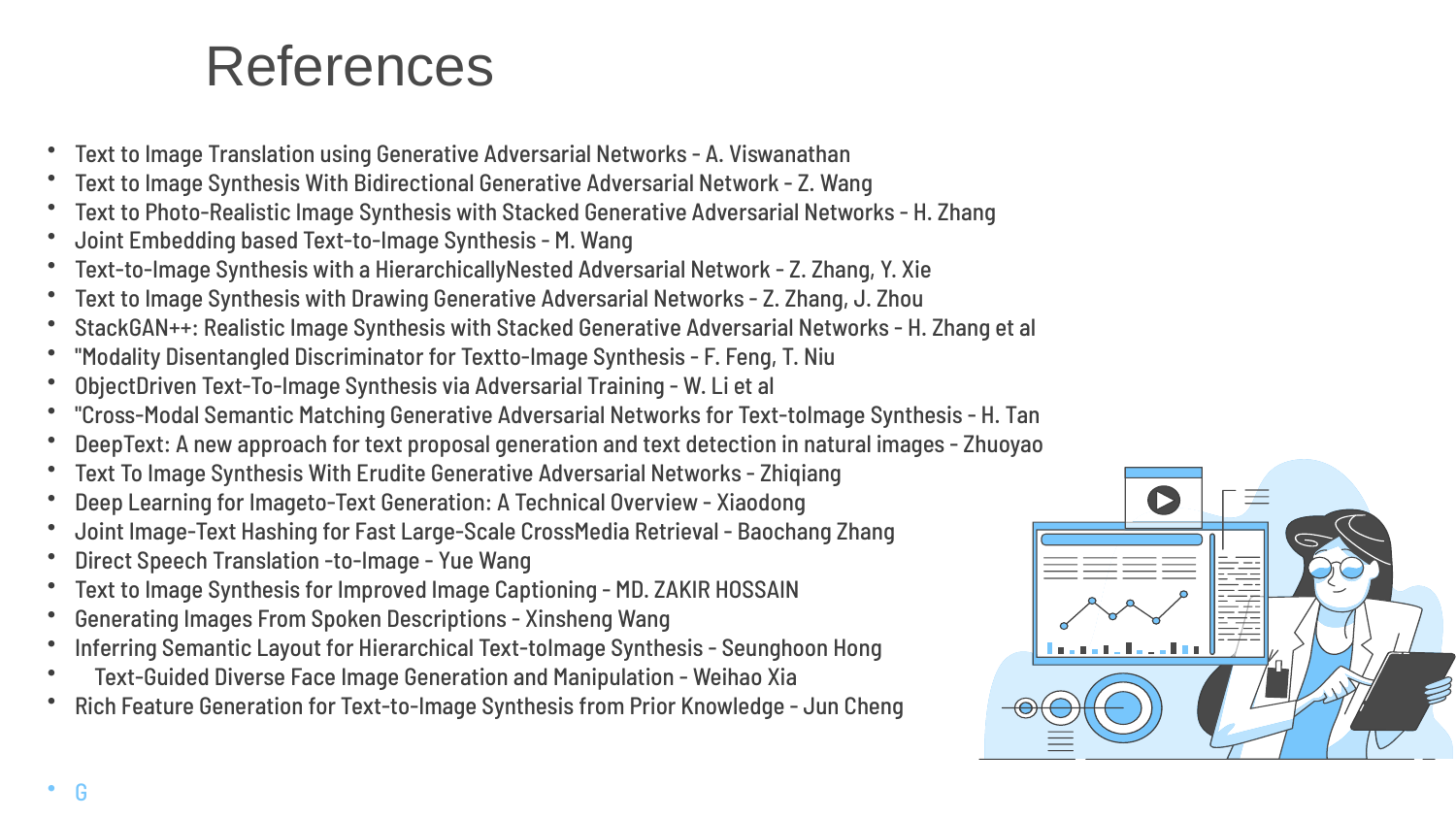

# References
Text to Image Translation using Generative Adversarial Networks - A. Viswanathan
Text to Image Synthesis With Bidirectional Generative Adversarial Network - Z. Wang
Text to Photo-Realistic Image Synthesis with Stacked Generative Adversarial Networks - H. Zhang
Joint Embedding based Text-to-Image Synthesis - M. Wang
Text-to-Image Synthesis with a HierarchicallyNested Adversarial Network - Z. Zhang, Y. Xie
Text to Image Synthesis with Drawing Generative Adversarial Networks - Z. Zhang, J. Zhou
StackGAN++: Realistic Image Synthesis with Stacked Generative Adversarial Networks - H. Zhang et al
"Modality Disentangled Discriminator for Textto-Image Synthesis - F. Feng, T. Niu
ObjectDriven Text-To-Image Synthesis via Adversarial Training - W. Li et al
"Cross-Modal Semantic Matching Generative Adversarial Networks for Text-toImage Synthesis - H. Tan
DeepText: A new approach for text proposal generation and text detection in natural images - Zhuoyao
Text To Image Synthesis With Erudite Generative Adversarial Networks - Zhiqiang
Deep Learning for Imageto-Text Generation: A Technical Overview - Xiaodong
Joint Image-Text Hashing for Fast Large-Scale CrossMedia Retrieval - Baochang Zhang
Direct Speech Translation -to-Image - Yue Wang
Text to Image Synthesis for Improved Image Captioning - MD. ZAKIR HOSSAIN
Generating Images From Spoken Descriptions - Xinsheng Wang
Inferring Semantic Layout for Hierarchical Text-toImage Synthesis - Seunghoon Hong
    Text-Guided Diverse Face Image Generation and Manipulation - Weihao Xia
Rich Feature Generation for Text-to-Image Synthesis from Prior Knowledge - Jun Cheng

G